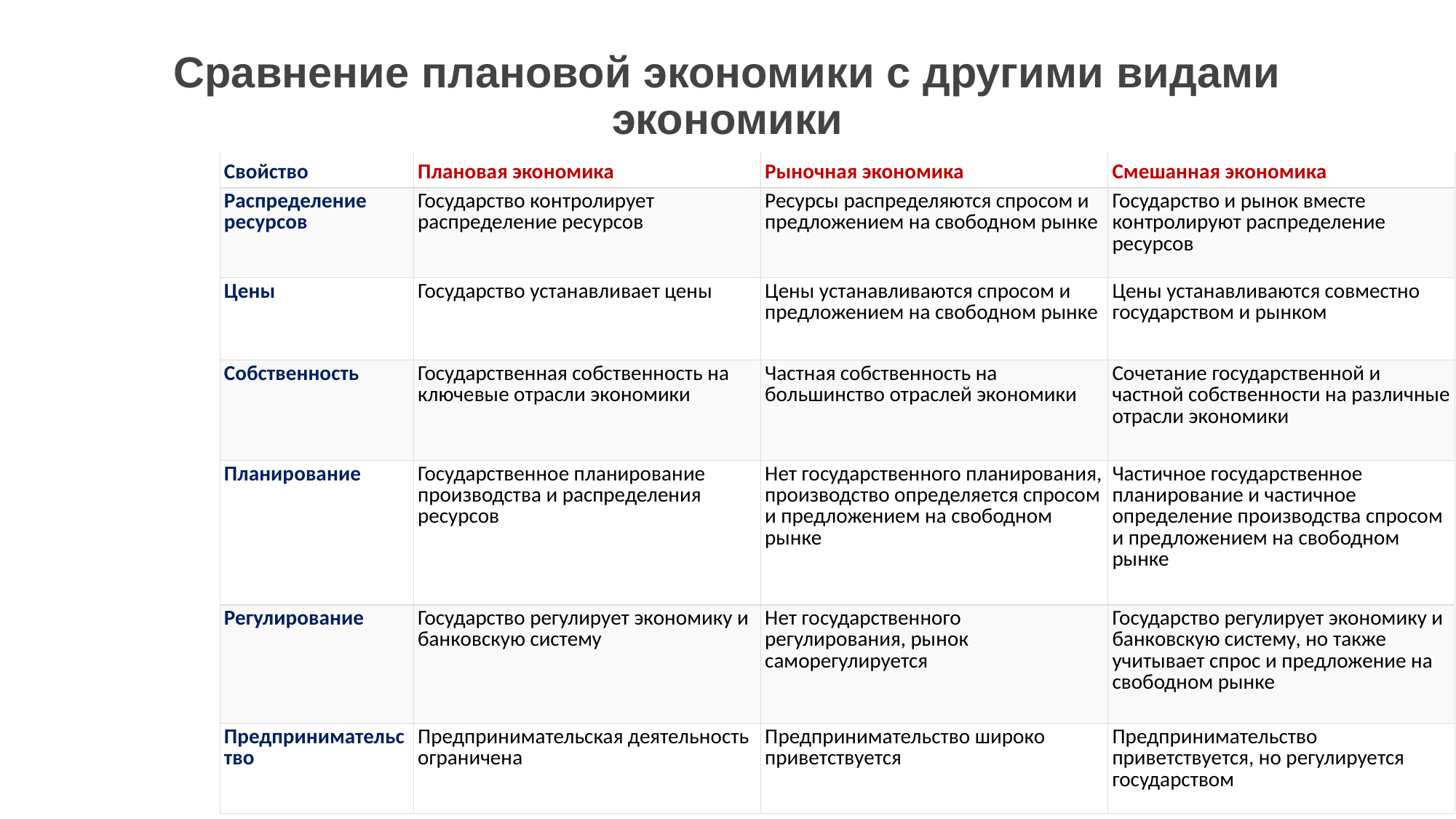

# Сравнение плановой экономики с другими видами экономики
| Свойство | Плановая экономика | Рыночная экономика | Смешанная экономика |
| --- | --- | --- | --- |
| Распределение ресурсов | Государство контролирует распределение ресурсов | Ресурсы распределяются спросом и предложением на свободном рынке | Государство и рынок вместе контролируют распределение ресурсов |
| Цены | Государство устанавливает цены | Цены устанавливаются спросом и предложением на свободном рынке | Цены устанавливаются совместно государством и рынком |
| Собственность | Государственная собственность на ключевые отрасли экономики | Частная собственность на большинство отраслей экономики | Сочетание государственной и частной собственности на различные отрасли экономики |
| Планирование | Государственное планирование производства и распределения ресурсов | Нет государственного планирования, производство определяется спросом и предложением на свободном рынке | Частичное государственное планирование и частичное определение производства спросом и предложением на свободном рынке |
| Регулирование | Государство регулирует экономику и банковскую систему | Нет государственного регулирования, рынок саморегулируется | Государство регулирует экономику и банковскую систему, но также учитывает спрос и предложение на свободном рынке |
| Предпринимательство | Предпринимательская деятельность ограничена | Предпринимательство широко приветствуется | Предпринимательство приветствуется, но регулируется государством |